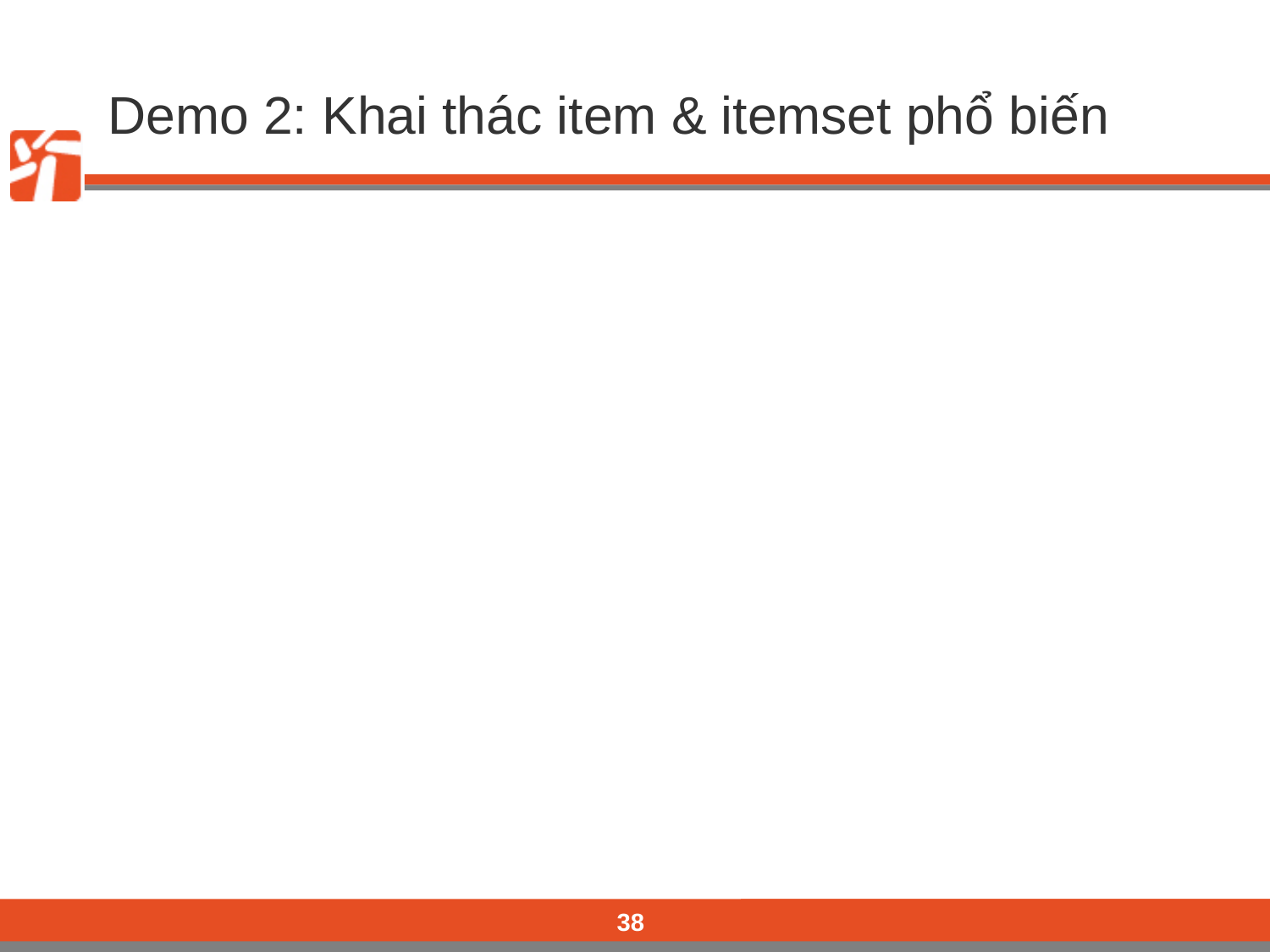

# Demo 2: Khai thác item & itemset phổ biến